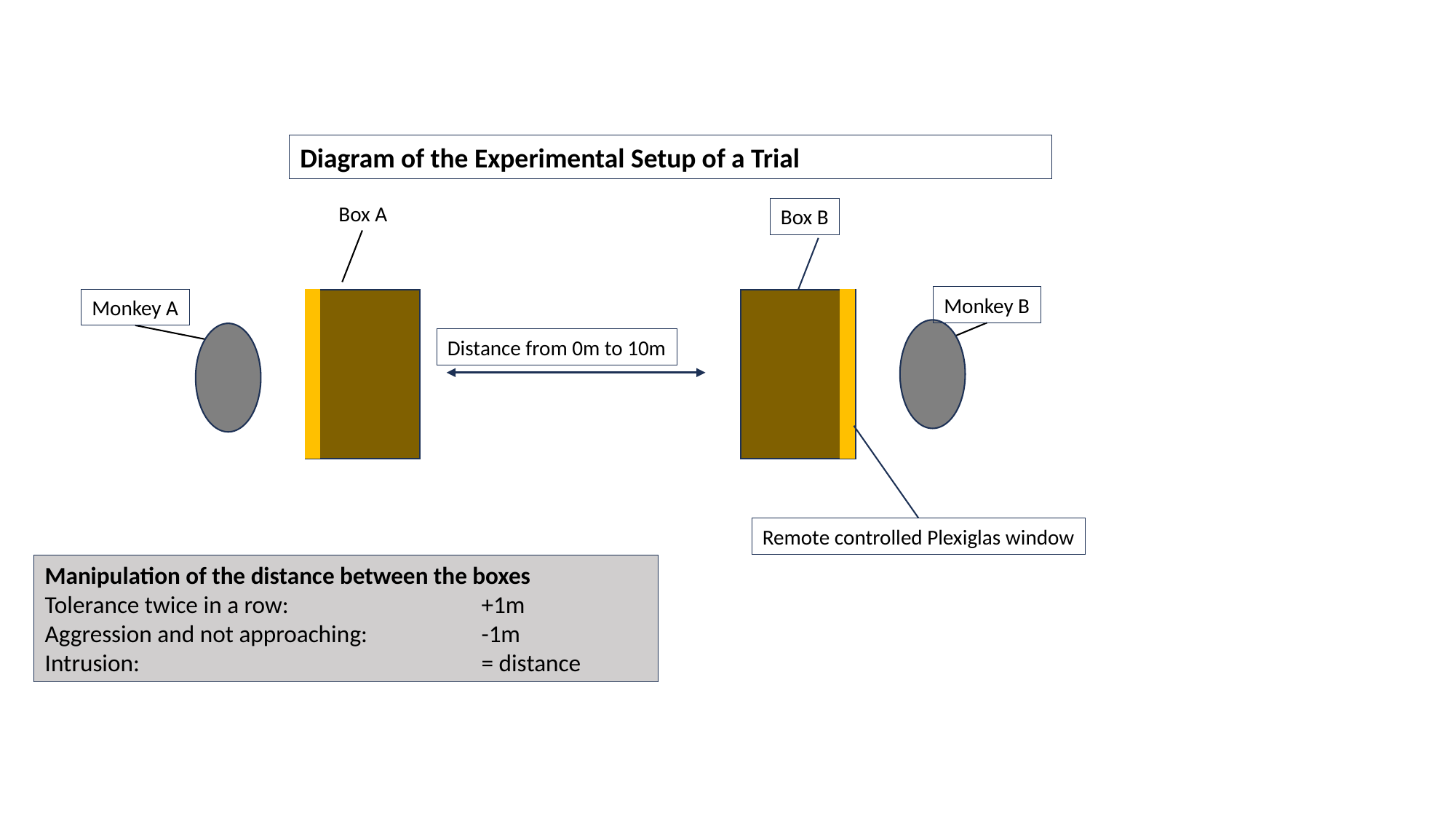

Diagram of the Experimental Setup of a Trial
Box B
Monkey B
Monkey A

Distance from 0m to 10m
Remote controlled Plexiglas window
Manipulation of the distance between the boxes
Tolerance twice in a row:		+1m
Aggression and not approaching:		-1m
Intrusion:				= distance
Box A